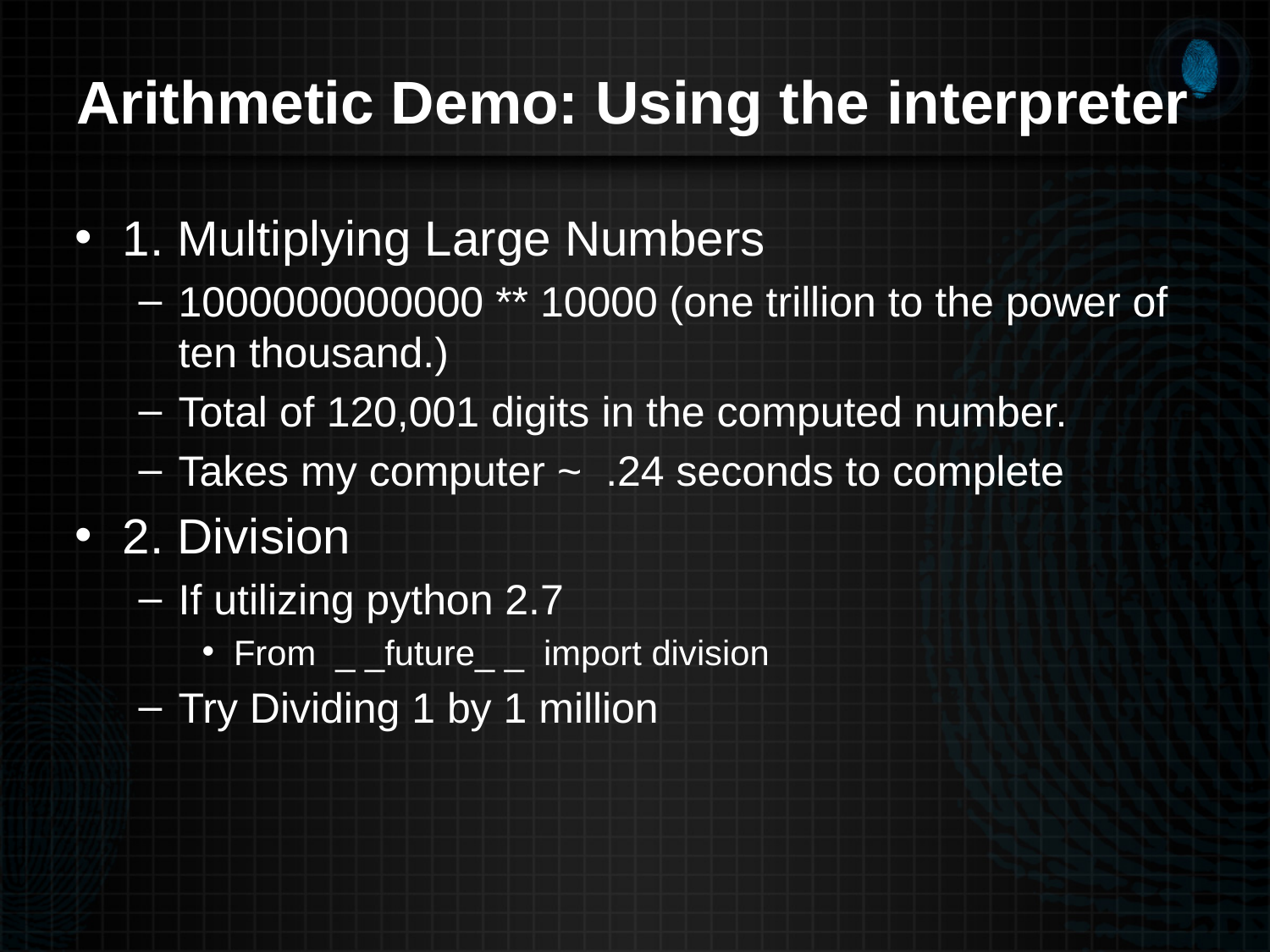

# Arithmetic Demo: Using the interpreter
1. Multiplying Large Numbers
1000000000000 ** 10000 (one trillion to the power of ten thousand.)
Total of 120,001 digits in the computed number.
Takes my computer ~  .24 seconds to complete
2. Division
If utilizing python 2.7
From  _ _future_ _  import division
Try Dividing 1 by 1 million